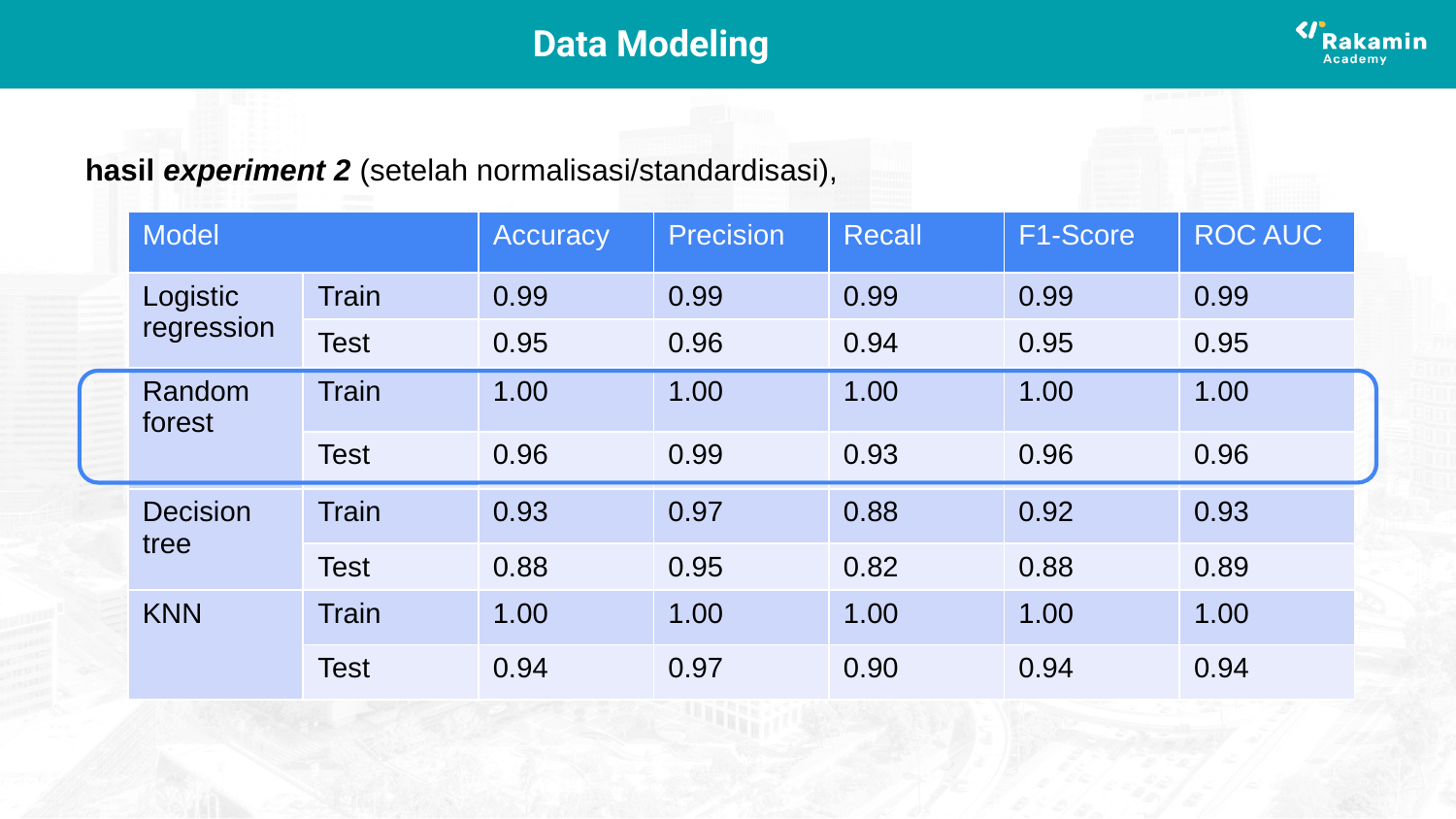

# Data Modeling
hasil experiment 2 (setelah normalisasi/standardisasi),

| Model |  | Accuracy | Precision | Recall | F1-Score | ROC AUC |
| --- | --- | --- | --- | --- | --- | --- |
| Logistic regression | Train | 0.99 | 0.99 | 0.99 | 0.99 | 0.99 |
|  | Test | 0.95 | 0.96 | 0.94 | 0.95 | 0.95 |
| Random forest | Train | 1.00 | 1.00 | 1.00 | 1.00 | 1.00 |
|  | Test | 0.96 | 0.99 | 0.93 | 0.96 | 0.96 |
| Decision tree | Train | 0.93 | 0.97 | 0.88 | 0.92 | 0.93 |
|  | Test | 0.88 | 0.95 | 0.82 | 0.88 | 0.89 |
| KNN | Train | 1.00 | 1.00 | 1.00 | 1.00 | 1.00 |
|  | Test | 0.94 | 0.97 | 0.90 | 0.94 | 0.94 |